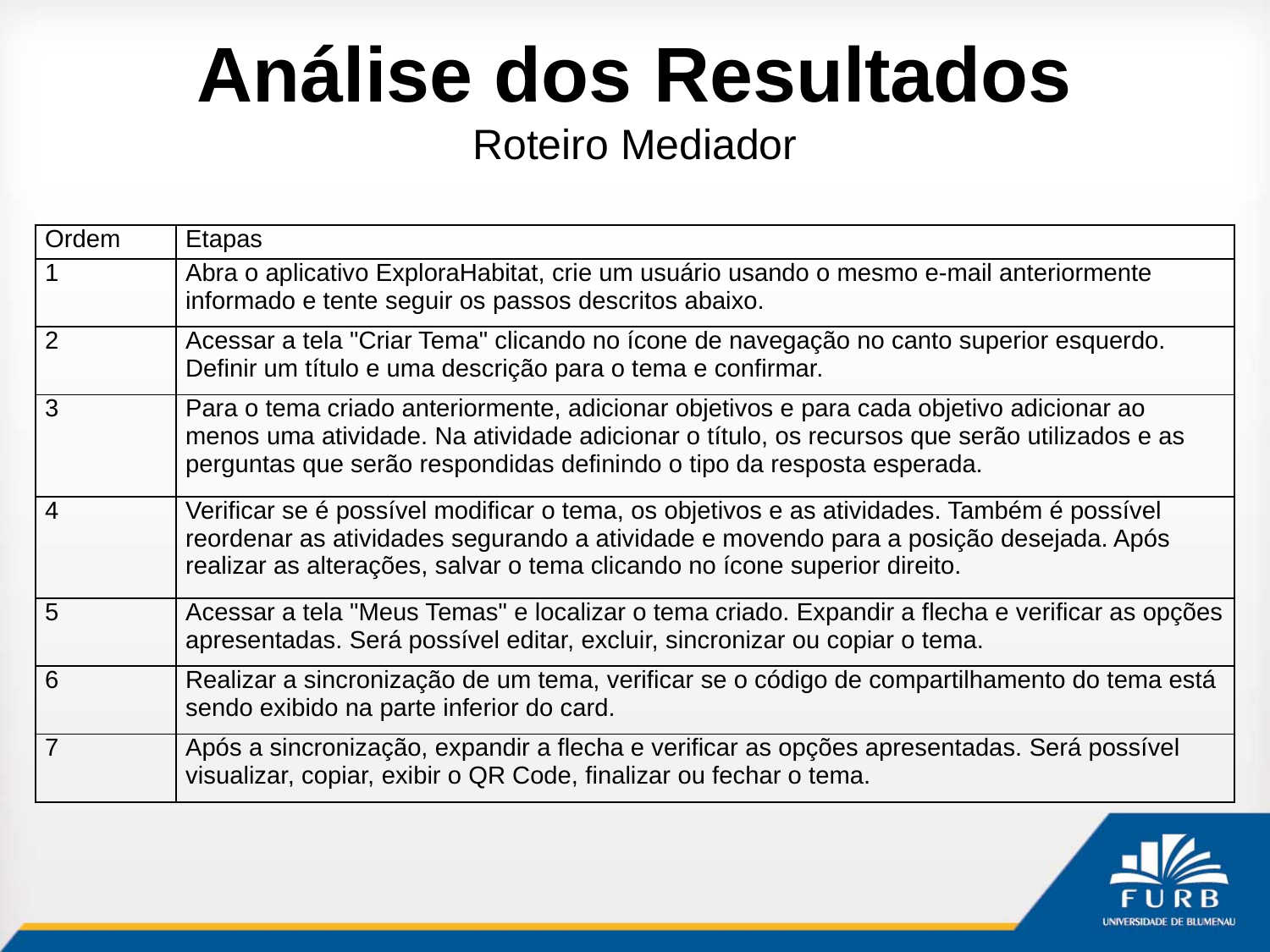

# Análise dos Resultados Roteiro Mediador

| Ordem | Etapas |
| --- | --- |
| 1 | Abra o aplicativo ExploraHabitat, crie um usuário usando o mesmo e-mail anteriormente informado e tente seguir os passos descritos abaixo. |
| 2 | Acessar a tela "Criar Tema" clicando no ícone de navegação no canto superior esquerdo. Definir um título e uma descrição para o tema e confirmar. |
| 3 | Para o tema criado anteriormente, adicionar objetivos e para cada objetivo adicionar ao menos uma atividade. Na atividade adicionar o título, os recursos que serão utilizados e as perguntas que serão respondidas definindo o tipo da resposta esperada. |
| 4 | Verificar se é possível modificar o tema, os objetivos e as atividades. Também é possível reordenar as atividades segurando a atividade e movendo para a posição desejada. Após realizar as alterações, salvar o tema clicando no ícone superior direito. |
| 5 | Acessar a tela "Meus Temas" e localizar o tema criado. Expandir a flecha e verificar as opções apresentadas. Será possível editar, excluir, sincronizar ou copiar o tema. |
| 6 | Realizar a sincronização de um tema, verificar se o código de compartilhamento do tema está sendo exibido na parte inferior do card. |
| 7 | Após a sincronização, expandir a flecha e verificar as opções apresentadas. Será possível visualizar, copiar, exibir o QR Code, finalizar ou fechar o tema. |